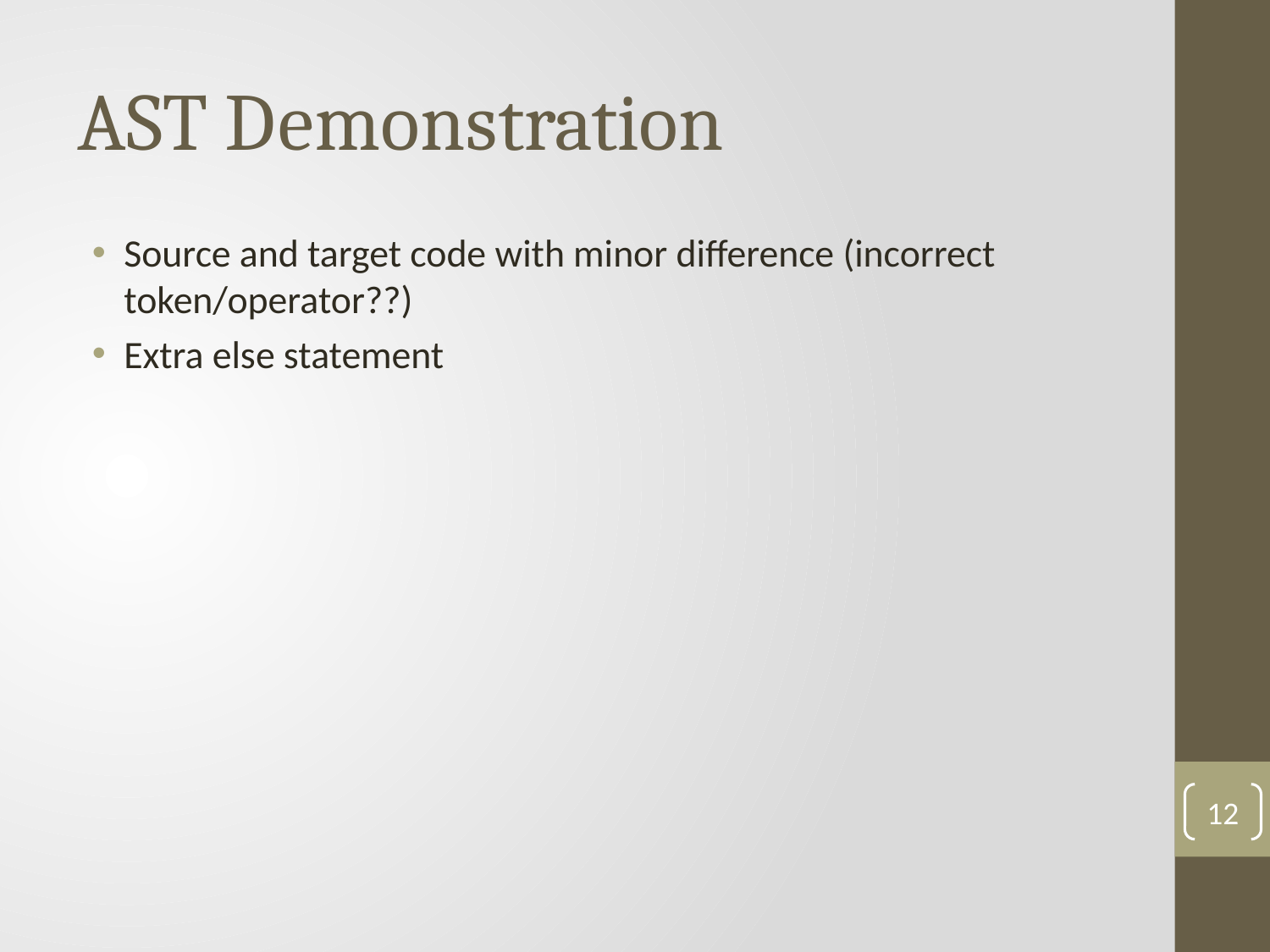

# AST Demonstration
Source and target code with minor difference (incorrect token/operator??)
Extra else statement
12